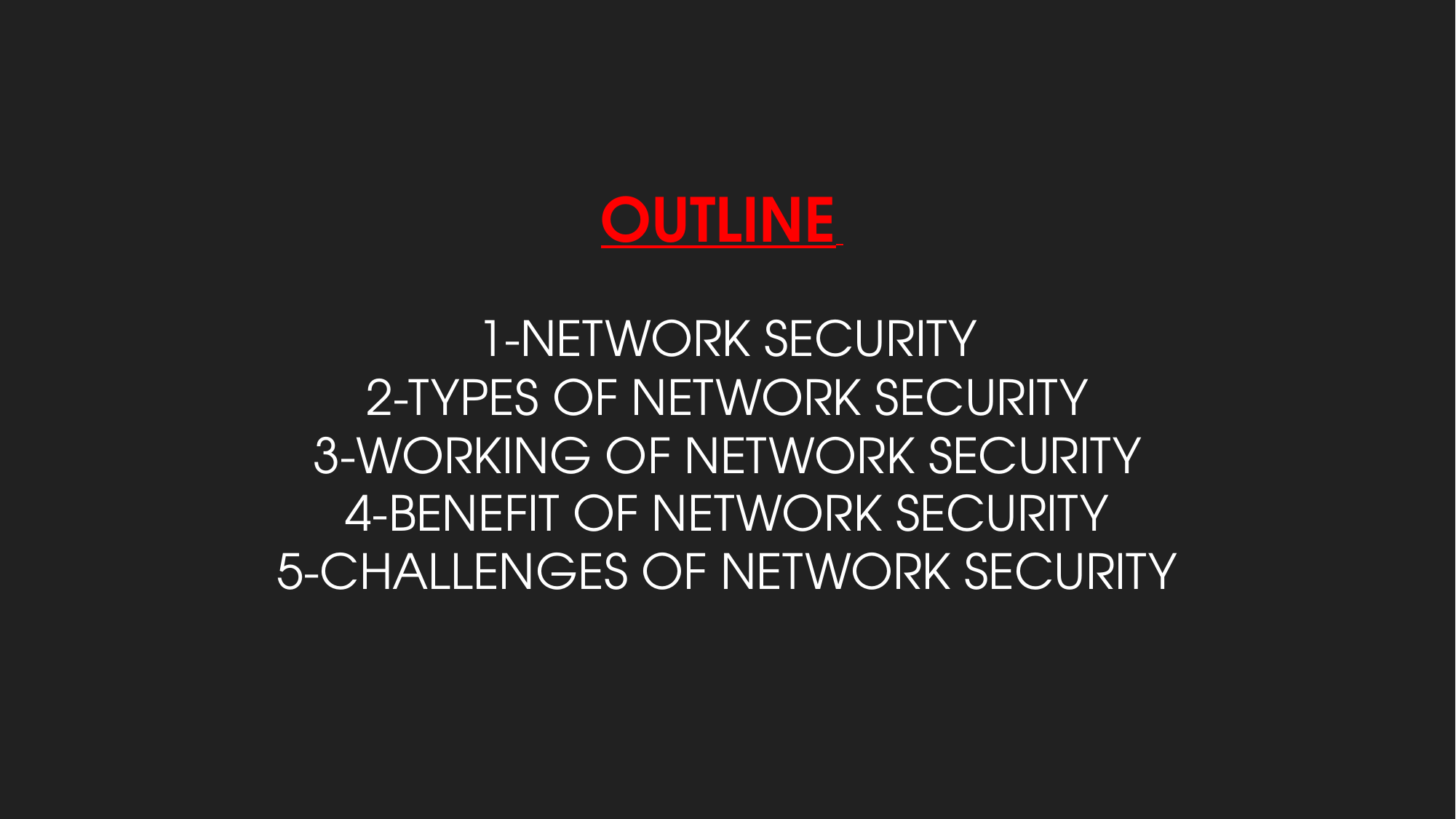

OUTLINE
1-NETWORK SECURITY
2-TYPES OF NETWORK SECURITY
3-WORKING OF NETWORK SECURITY
4-BENEFIT OF NETWORK SECURITY
5-CHALLENGES OF NETWORK SECURITY